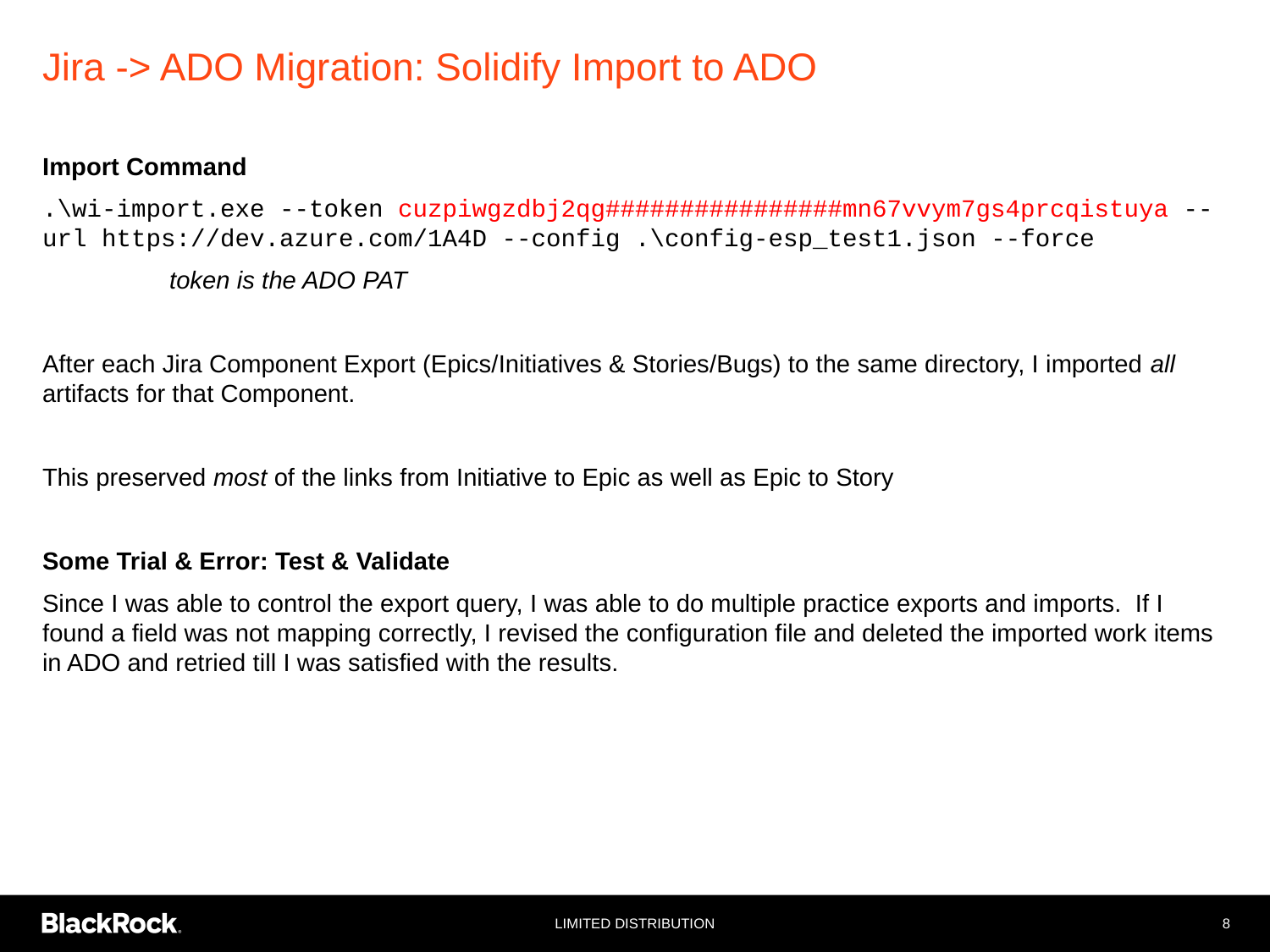

# Jira -> ADO Migration: Solidify Import to ADO
Import Command
.\wi-import.exe --token cuzpiwgzdbj2qg################mn67vvym7gs4prcqistuya --url https://dev.azure.com/1A4D --config .\config-esp_test1.json --force
	token is the ADO PAT

After each Jira Component Export (Epics/Initiatives & Stories/Bugs) to the same directory, I imported all artifacts for that Component.

This preserved most of the links from Initiative to Epic as well as Epic to Story

Some Trial & Error: Test & Validate
Since I was able to control the export query, I was able to do multiple practice exports and imports.  If I found a field was not mapping correctly, I revised the configuration file and deleted the imported work items in ADO and retried till I was satisfied with the results.
Limited Distribution
8